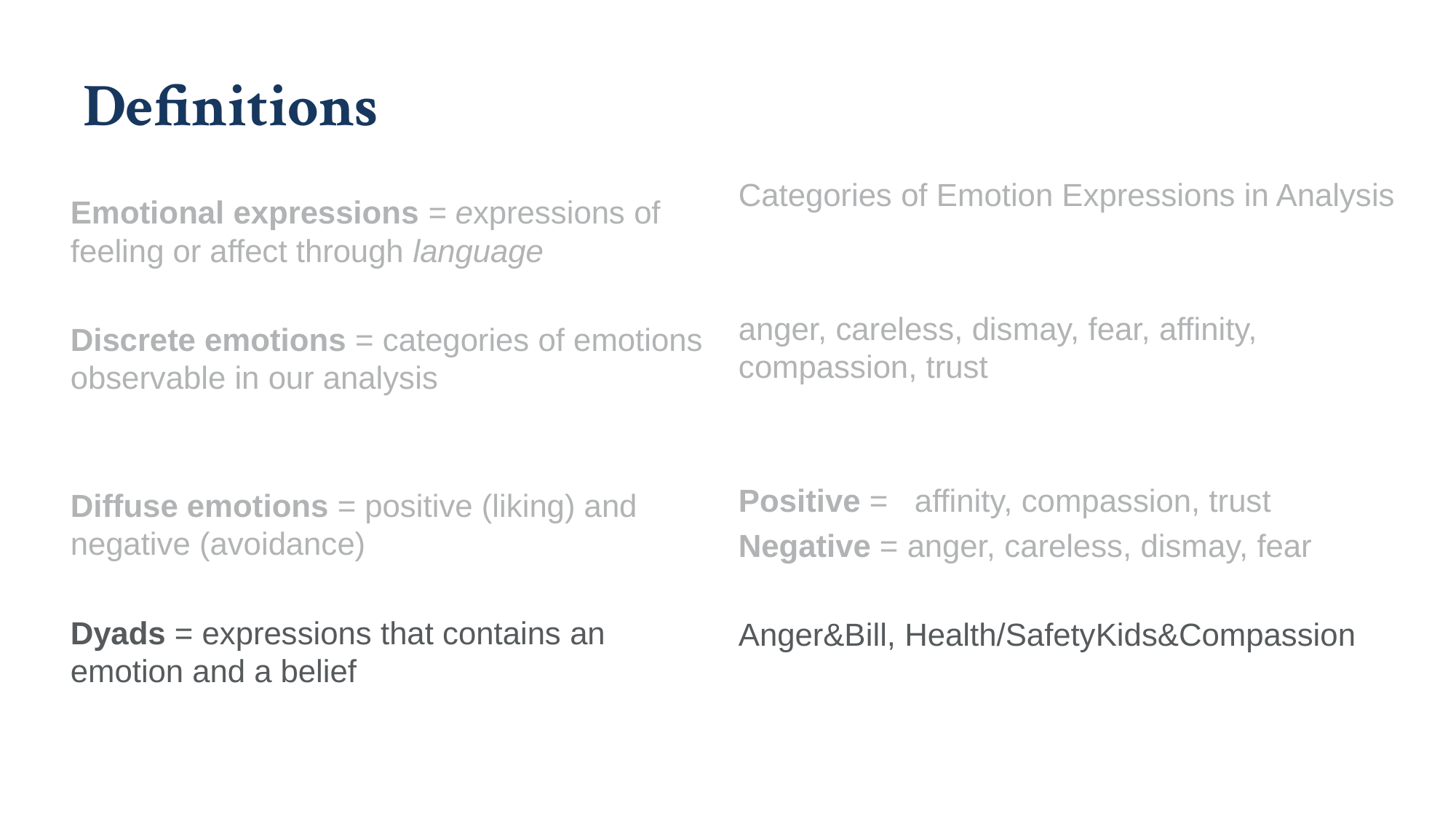

# Definitions

Categories of Emotion Expressions in Analysis

anger, careless, dismay, fear, affinity, compassion, trust

Positive =   affinity, compassion, trust
Negative = anger, careless, dismay, fear

Anger&Bill, Health/SafetyKids&Compassion

Emotional expressions = expressions of feeling or affect through language

Discrete emotions = categories of emotions observable in our analysis

Diffuse emotions = positive (liking) and negative (avoidance)

Dyads = expressions that contains an emotion and a belief